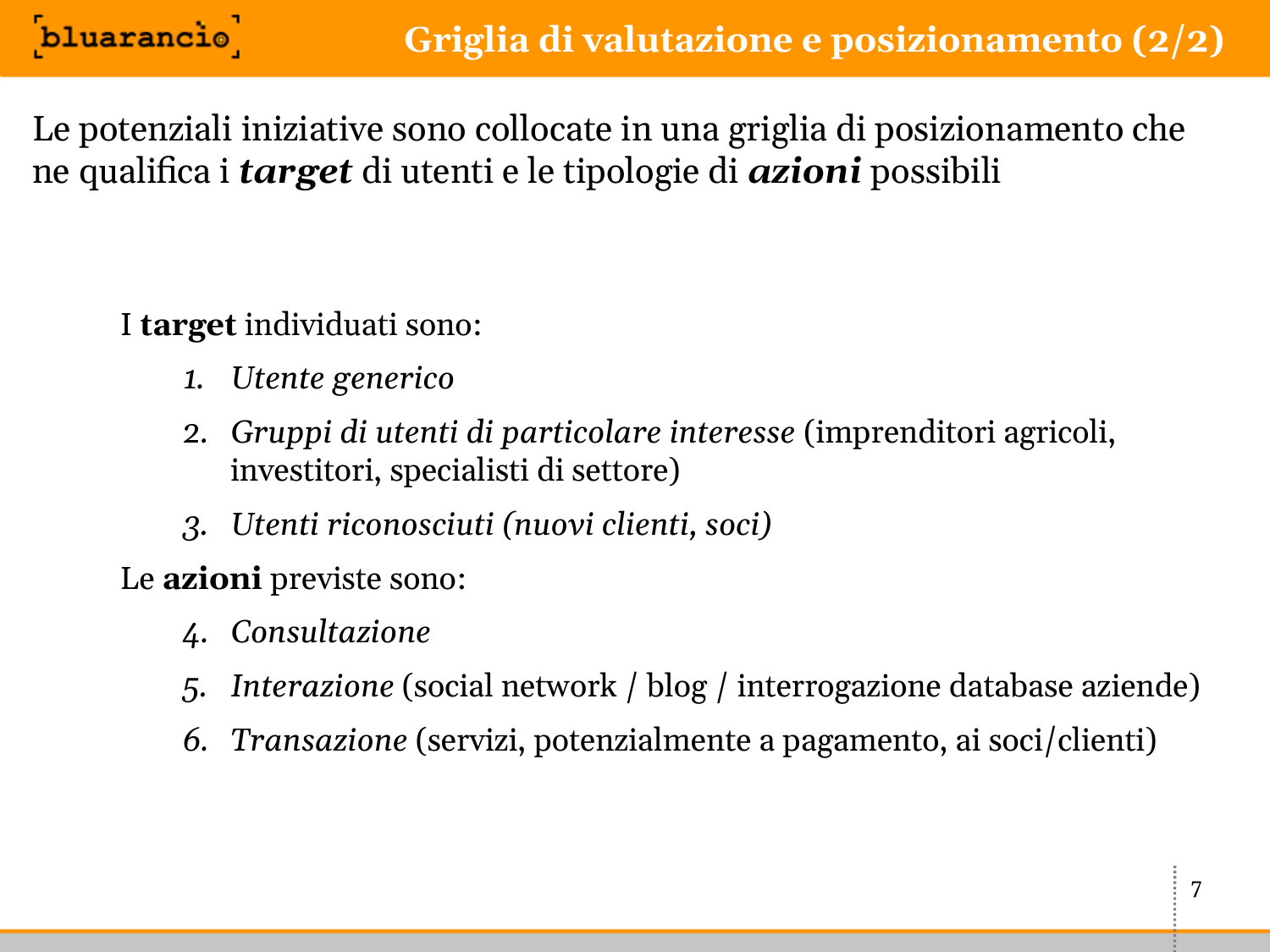

# Griglia di valutazione e posizionamento (2/2)
Le potenziali iniziative sono collocate in una griglia di posizionamento che ne qualifica i target di utenti e le tipologie di azioni possibili
I target individuati sono:
Utente generico
Gruppi di utenti di particolare interesse (imprenditori agricoli, investitori, specialisti di settore)
Utenti riconosciuti (nuovi clienti, soci)
Le azioni previste sono:
Consultazione
Interazione (social network / blog / interrogazione database aziende)
Transazione (servizi, potenzialmente a pagamento, ai soci/clienti)